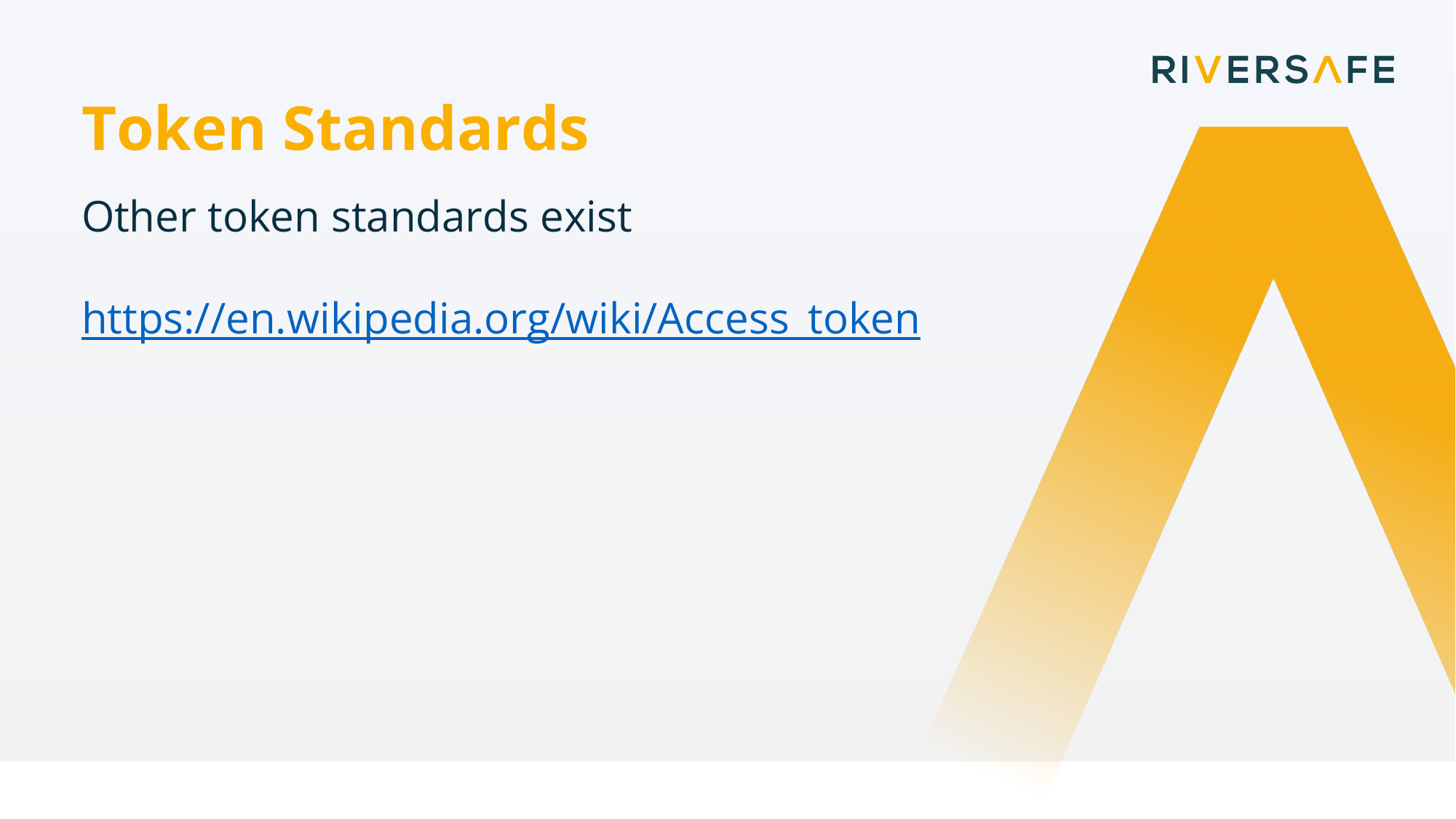

Token Standards
Other token standards exist
https://en.wikipedia.org/wiki/Access_token